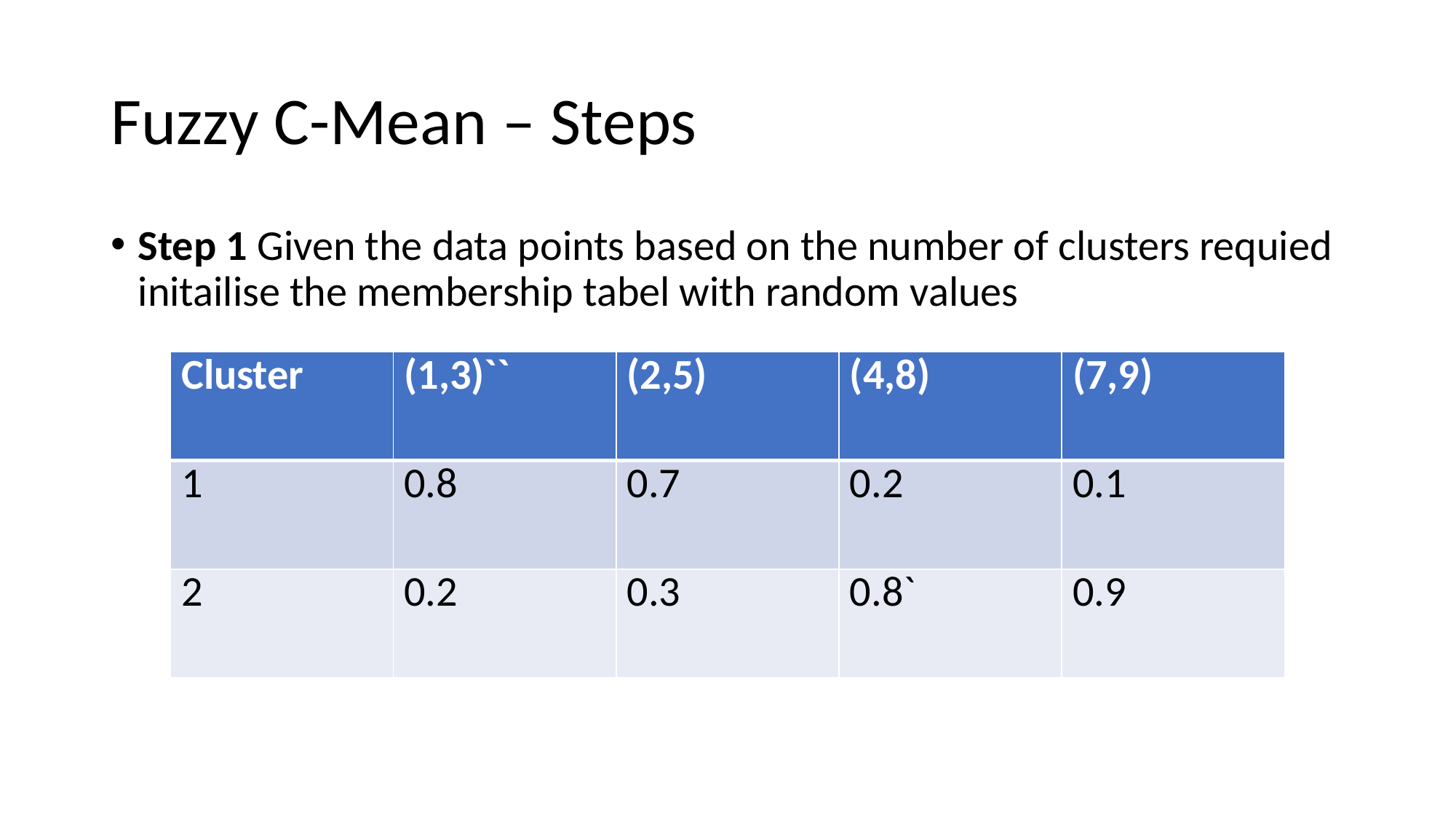

# Fuzzy C-Mean – Steps
Step 1 Given the data points based on the number of clusters requied initailise the membership tabel with random values

| Cluster | (1,3)`` | (2,5) | (4,8) | (7,9) |
| --- | --- | --- | --- | --- |
| 1 | 0.8 | 0.7 | 0.2 | 0.1 |
| 2 | 0.2 | 0.3 | 0.8` | 0.9 |